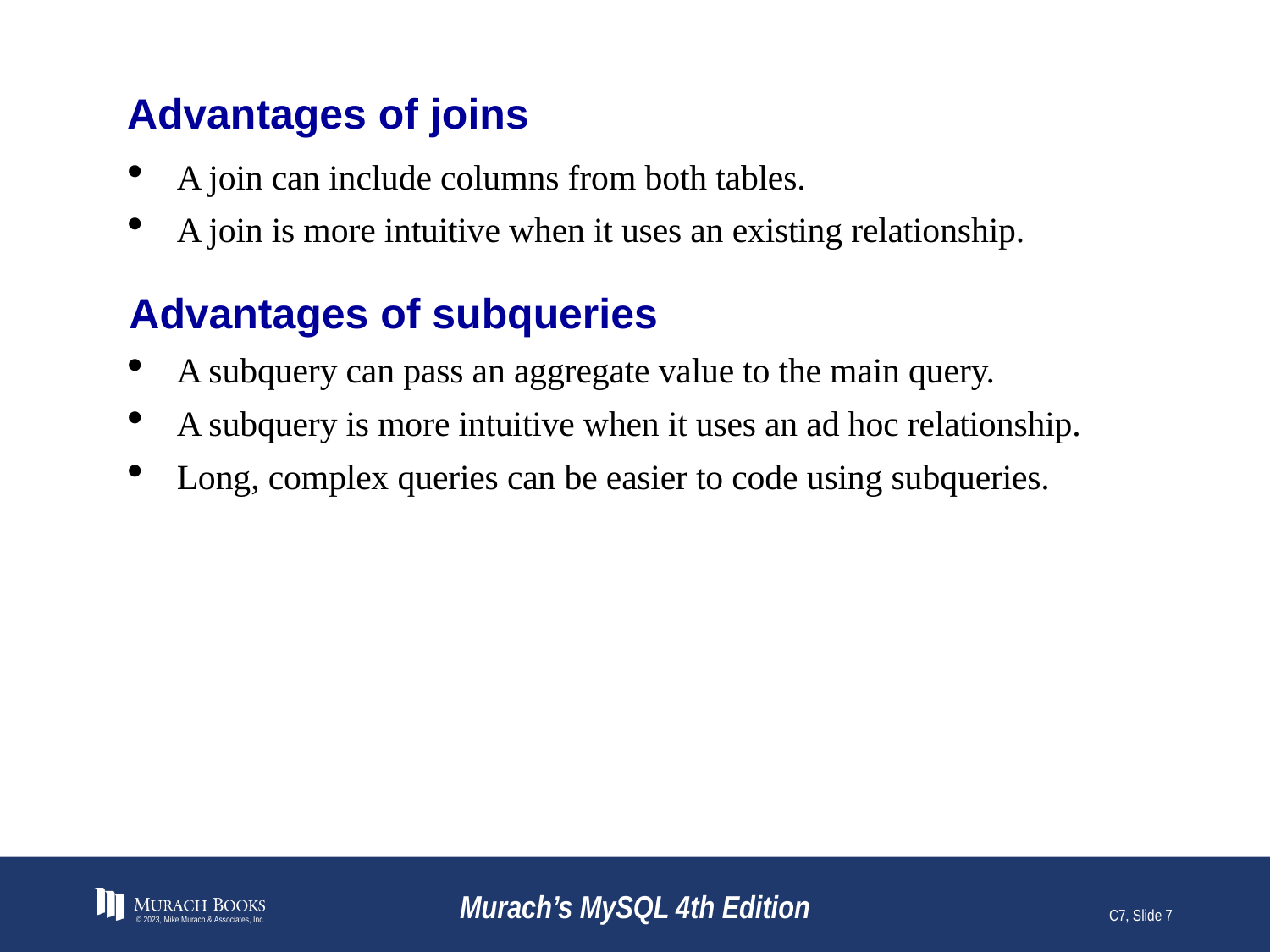

# Advantages of joins
A join can include columns from both tables.
A join is more intuitive when it uses an existing relationship.
Advantages of subqueries
A subquery can pass an aggregate value to the main query.
A subquery is more intuitive when it uses an ad hoc relationship.
Long, complex queries can be easier to code using subqueries.

© 2023, Mike Murach & Associates, Inc.
Murach’s MySQL 4th Edition

C7, Slide 7